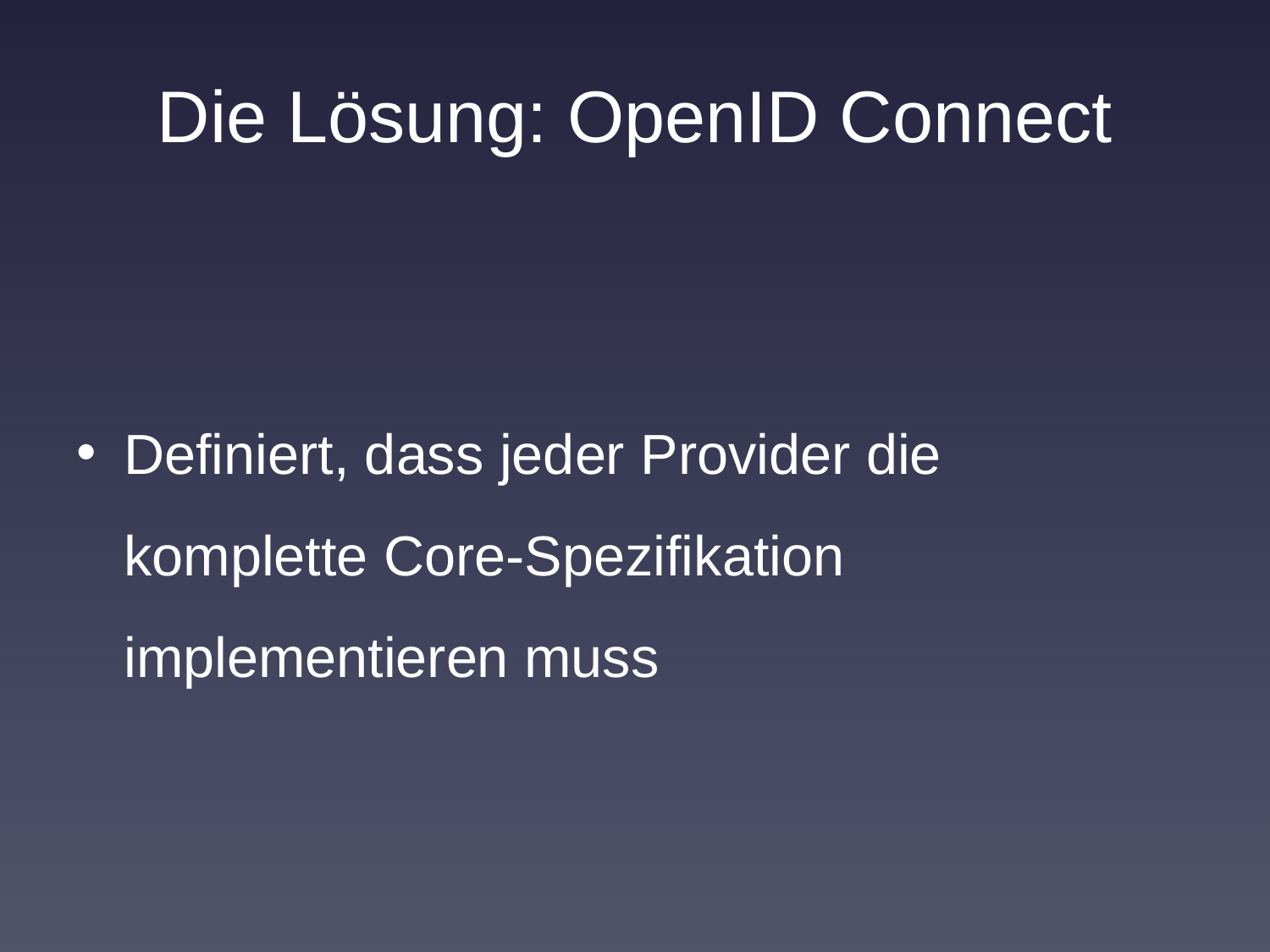

# Die Lösung: OpenID Connect
Definiert, dass jeder Provider die komplette Core-Spezifikation implementieren muss